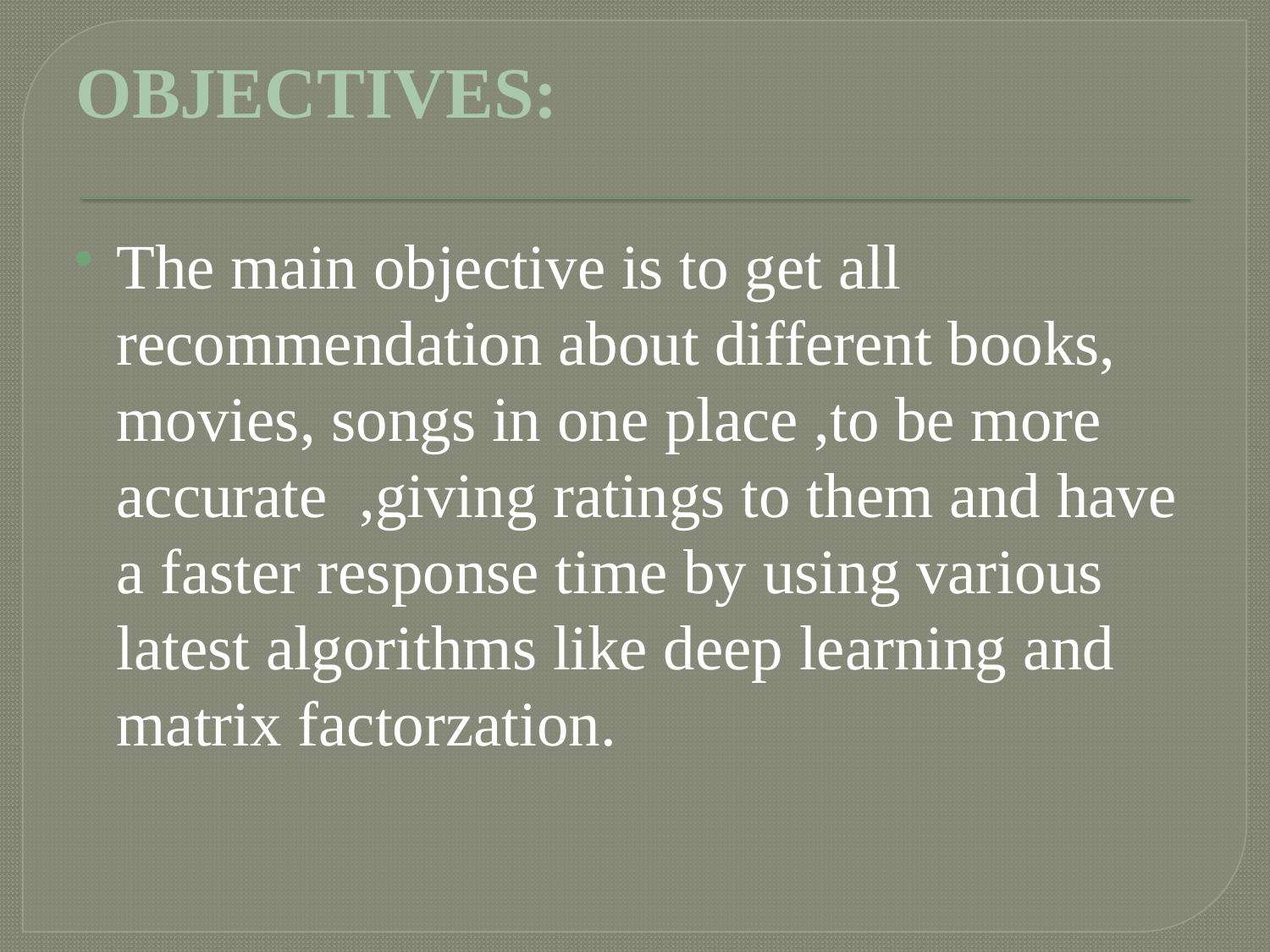

OBJECTIVES:

The main objective is to get all recommendation about different books, movies, songs in one place ,to be more accurate  ,giving ratings to them and have a faster response time by using various latest algorithms like deep learning and matrix factorzation.